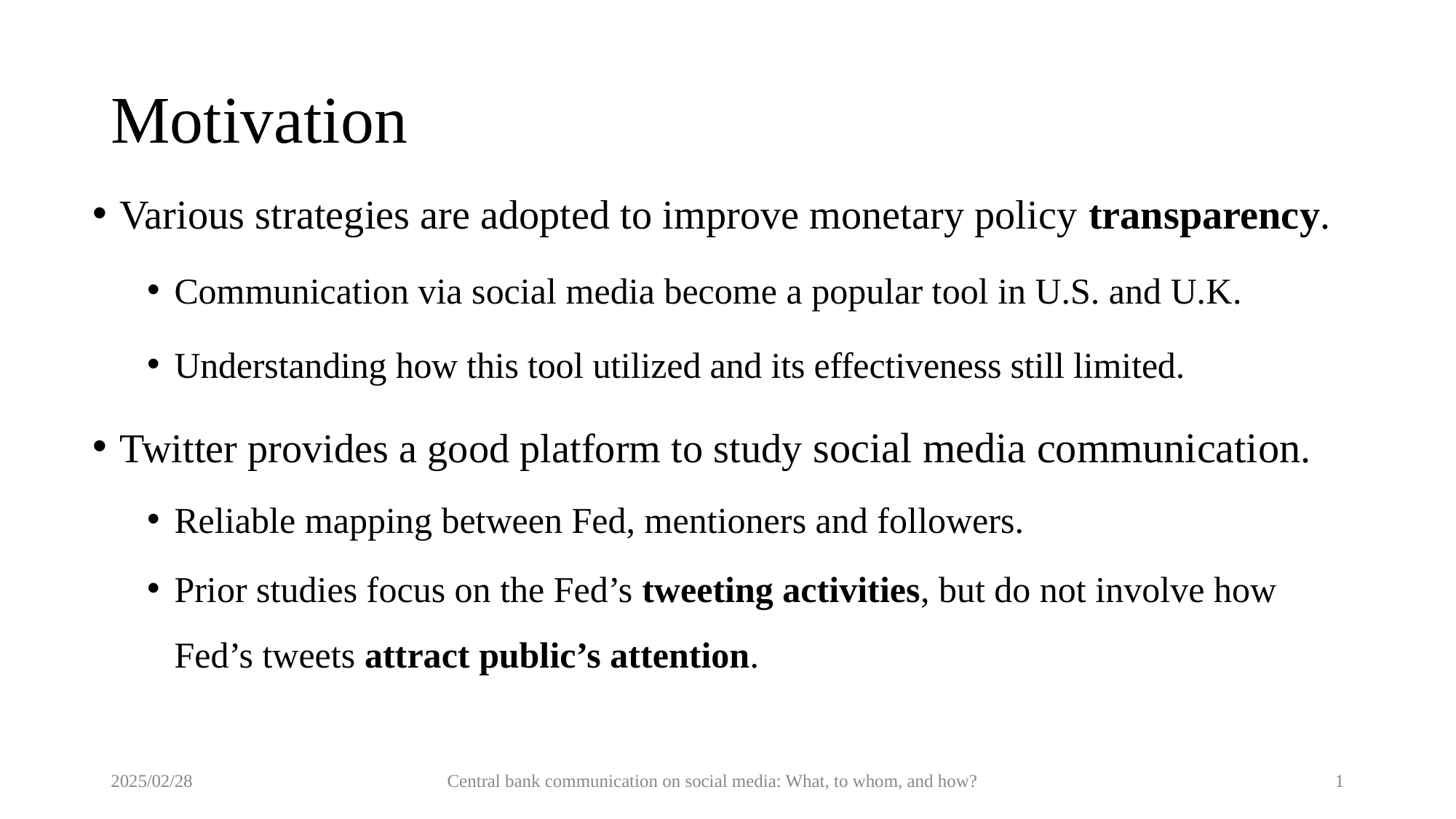

# Motivation
Various strategies are adopted to improve monetary policy transparency.
Communication via social media become a popular tool in U.S. and U.K.
Understanding how this tool utilized and its effectiveness still limited.
Twitter provides a good platform to study social media communication.
Reliable mapping between Fed, mentioners and followers.
Prior studies focus on the Fed’s tweeting activities, but do not involve how Fed’s tweets attract public’s attention.
2025/02/28
Central bank communication on social media: What, to whom, and how?
1